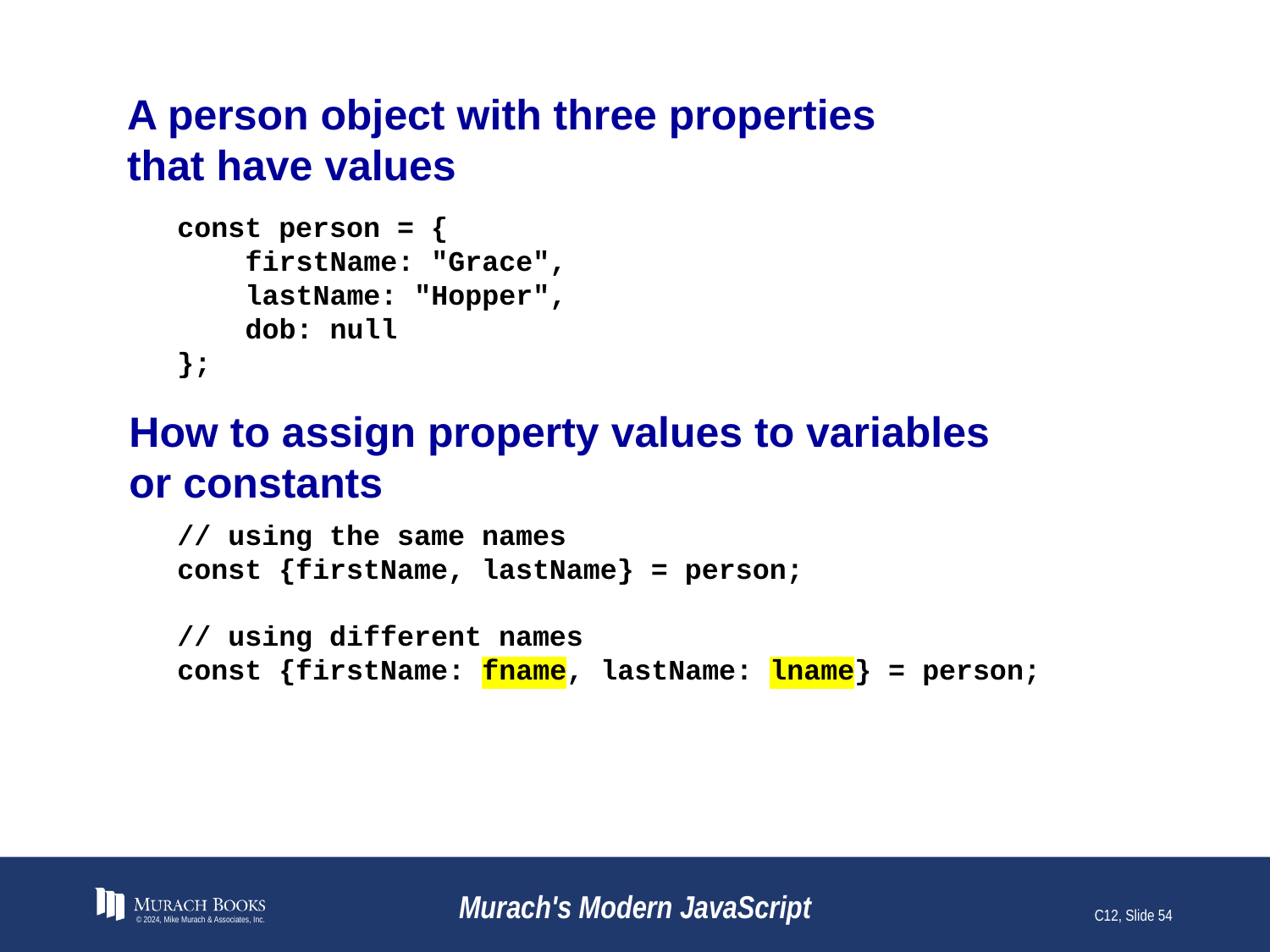

# A person object with three properties that have values
const person = {
    firstName: "Grace",
    lastName: "Hopper",
    dob: null
};
How to assign property values to variables
or constants
// using the same names
const {firstName, lastName} = person;

// using different names
const {firstName: fname, lastName: lname} = person;

© 2024, Mike Murach & Associates, Inc.
Murach's Modern JavaScript

C12, Slide 54